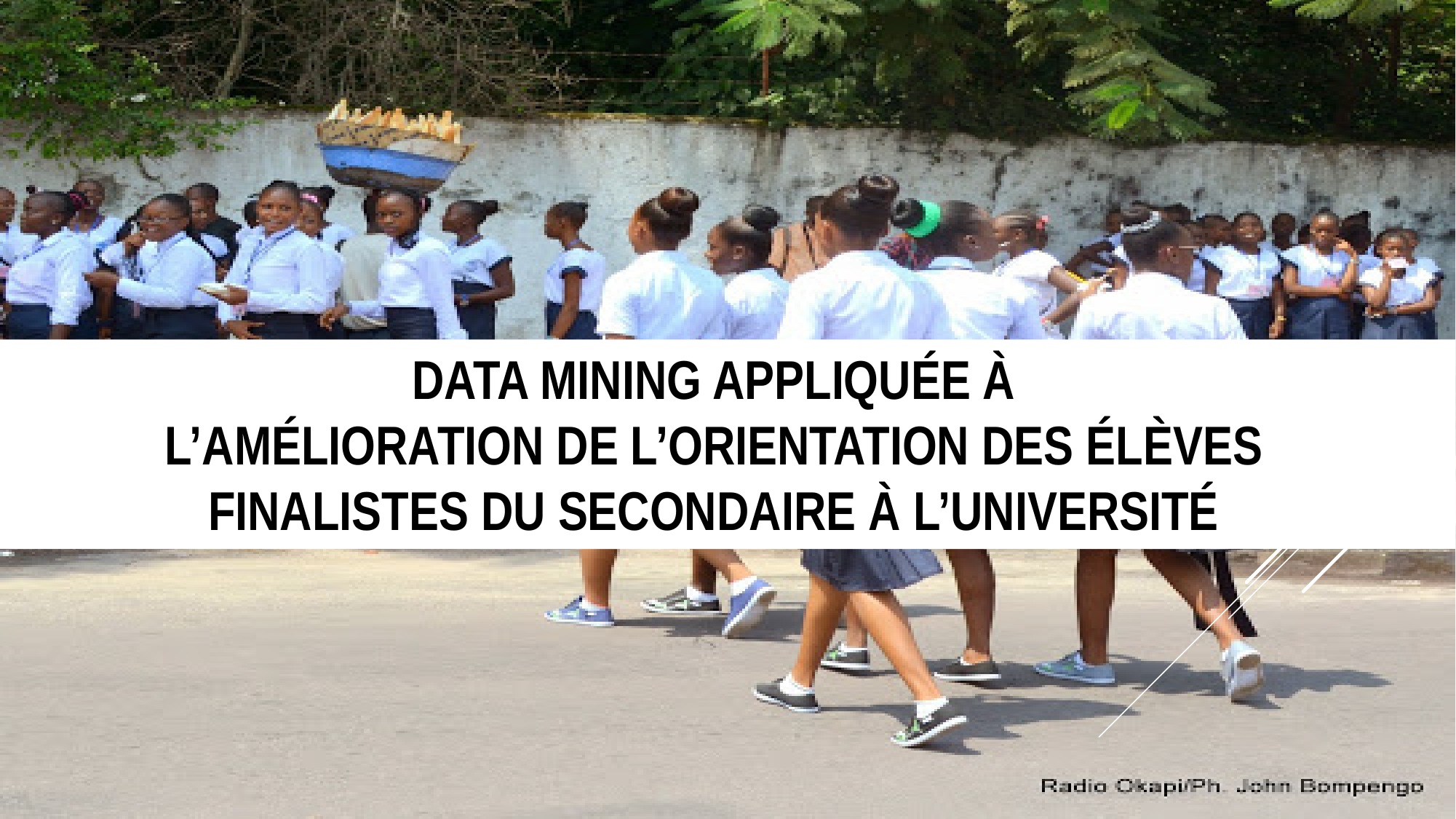

data mining appliquée à
l’amélioration de l’orientation des élèves finalistes du secondaire à l’université